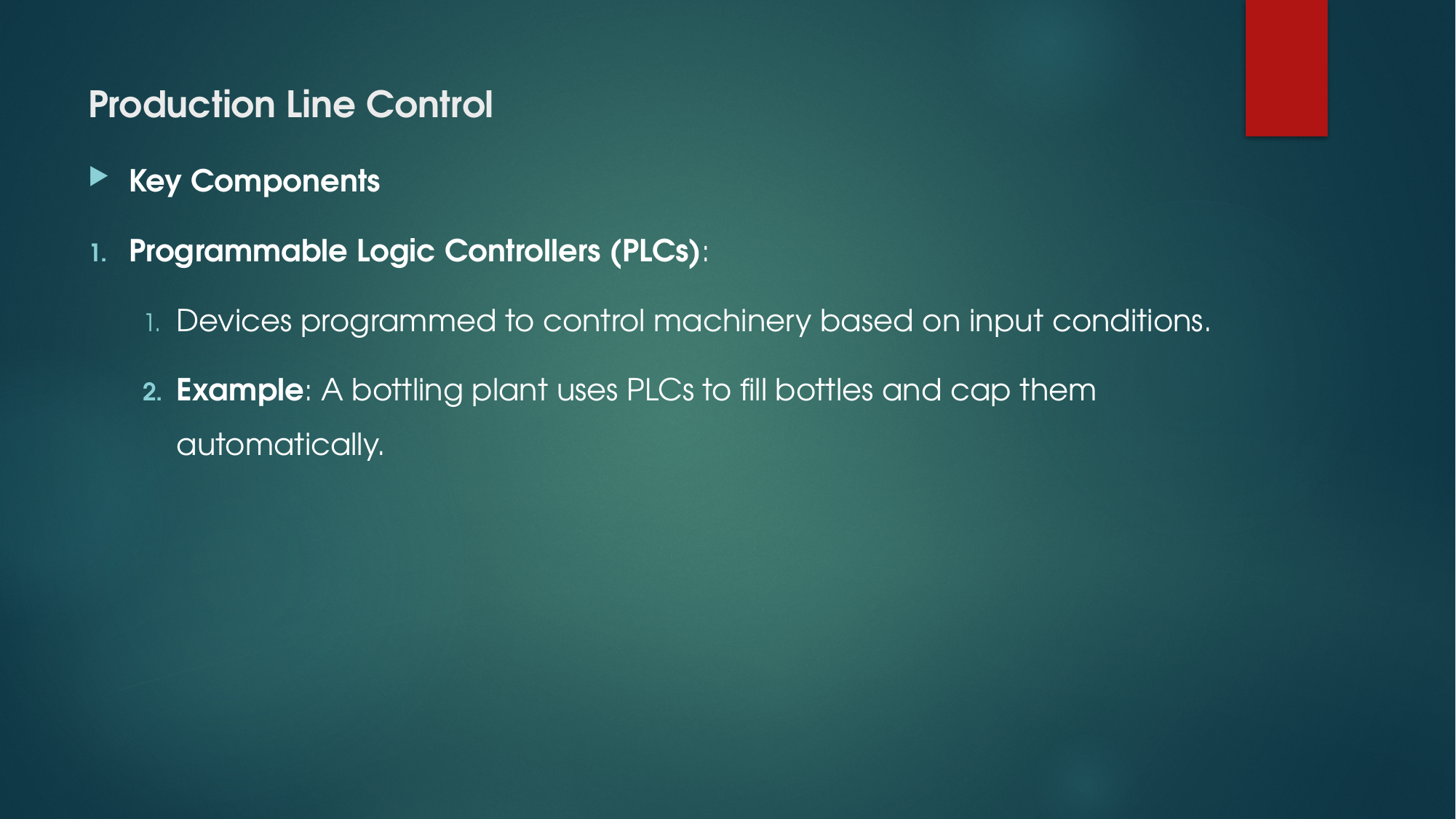

# Production Line Control
Key Components
Programmable Logic Controllers (PLCs):
Devices programmed to control machinery based on input conditions.
Example: A bottling plant uses PLCs to fill bottles and cap them automatically.